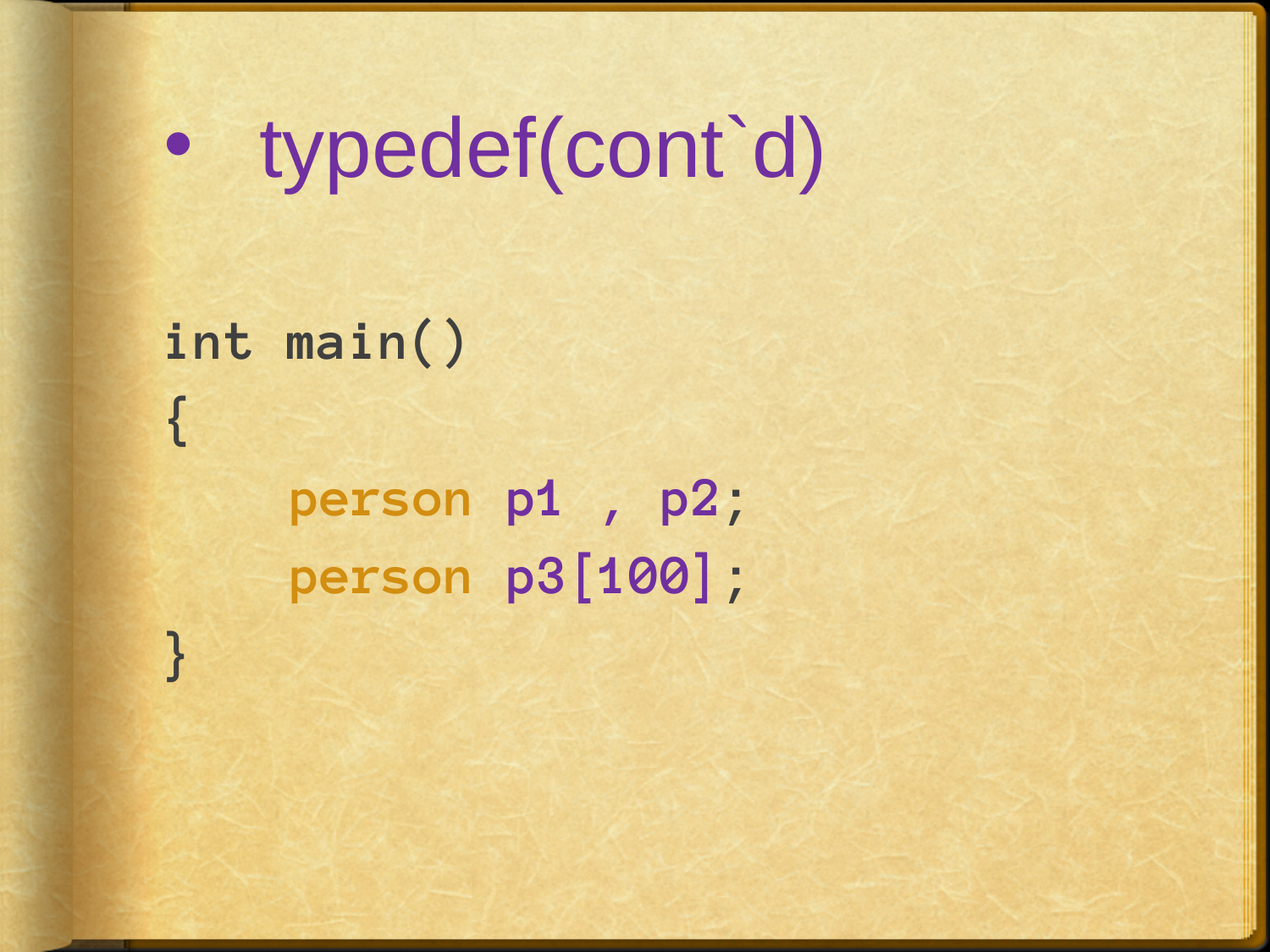

# typedef(cont`d)
int main()
{
	person p1 , p2;
	person p3[100];
}